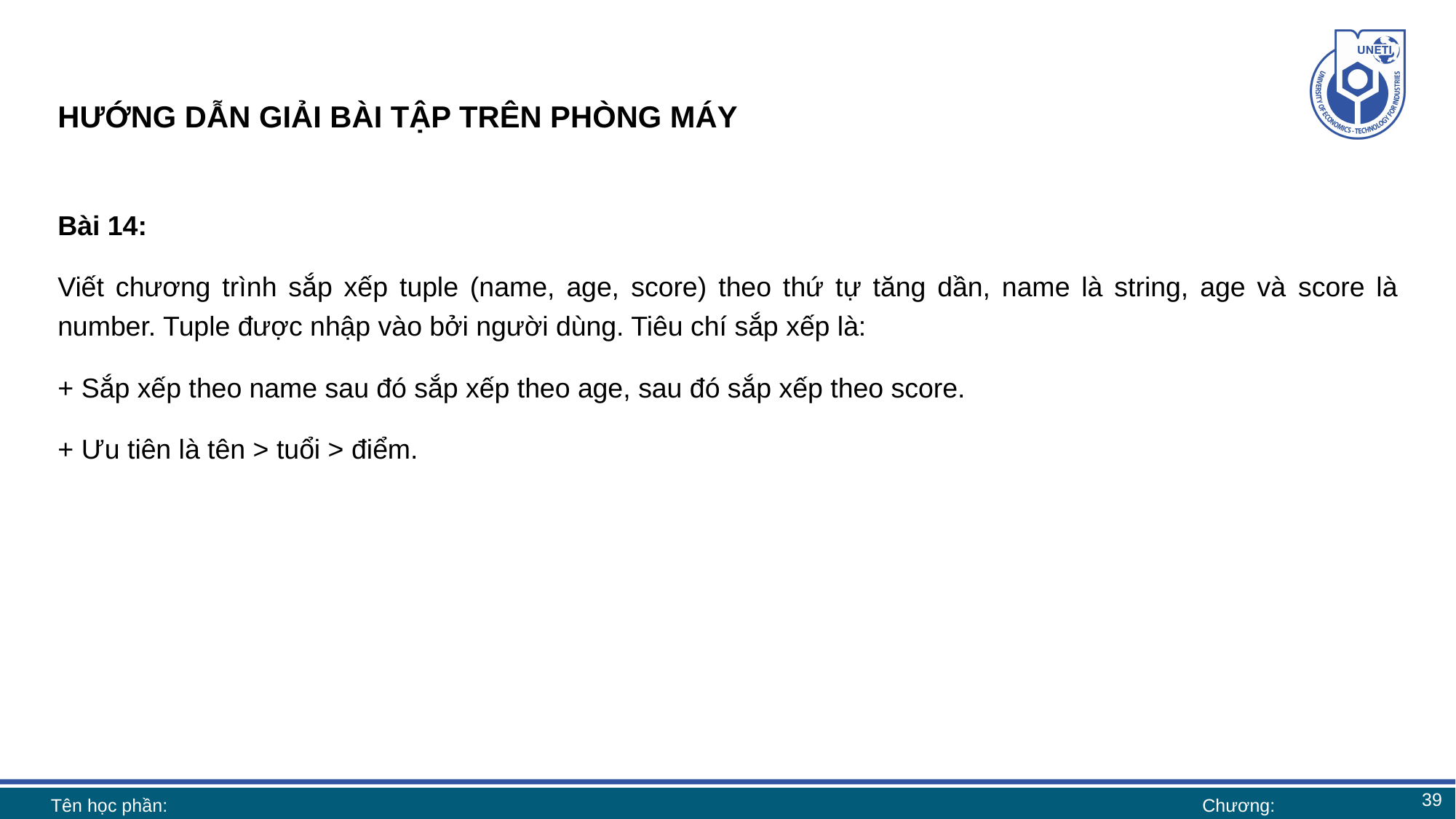

# HƯỚNG DẪN GIẢI BÀI TẬP TRÊN PHÒNG MÁY
Bài 14:
Viết chương trình sắp xếp tuple (name, age, score) theo thứ tự tăng dần, name là string, age và score là number. Tuple được nhập vào bởi người dùng. Tiêu chí sắp xếp là:
+ Sắp xếp theo name sau đó sắp xếp theo age, sau đó sắp xếp theo score.
+ Ưu tiên là tên > tuổi > điểm.
39
Tên học phần:
Chương: